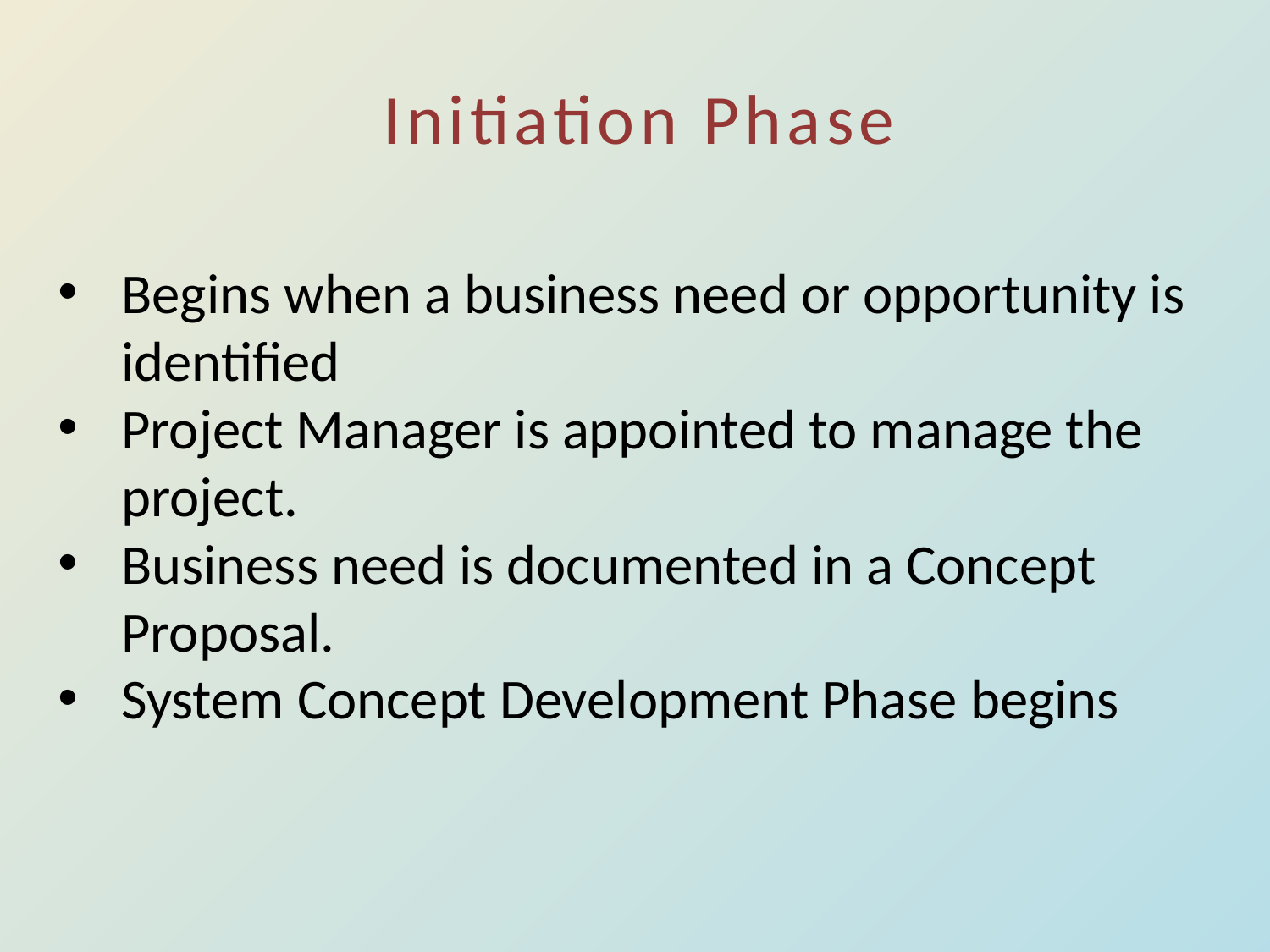

# Initiation Phase
Begins when a business need or opportunity is identified
Project Manager is appointed to manage the project.
Business need is documented in a Concept Proposal.
System Concept Development Phase begins